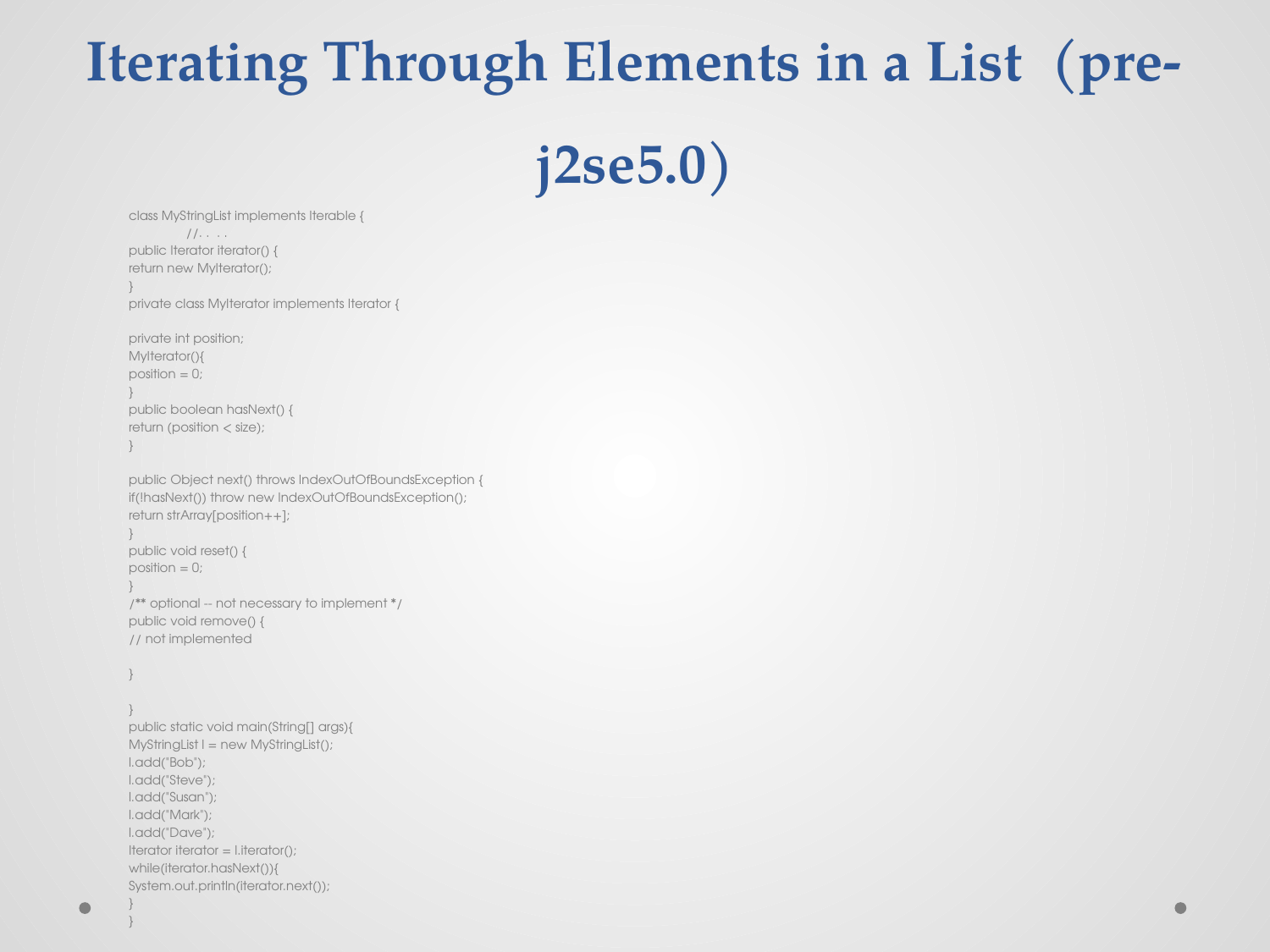

# Iterating Through Elements in a List  (pre-j2se5.0)
class MyStringList implements Iterable {
   	//. .  . .
public Iterator iterator() {
		return new MyIterator();
	}
	private class MyIterator implements Iterator {

		private int position;
		MyIterator(){
			position = 0;
		}
		public boolean hasNext() {
			return (position < size);
		}

		public Object next() throws IndexOutOfBoundsException {
if(!hasNext()) throw new IndexOutOfBoundsException();
			return strArray[position++];
		}
		public void reset() {
			position = 0;
		}
		/** optional -- not necessary to implement */
		public void remove() {
			// not implemented

		}

}
	public static void main(String[] args){
		MyStringList l = new MyStringList();
		l.add("Bob");
		l.add("Steve");
		l.add("Susan");
		l.add("Mark");
		l.add("Dave");
		Iterator iterator = l.iterator();
		while(iterator.hasNext()){
			System.out.println(iterator.next());
	}
}